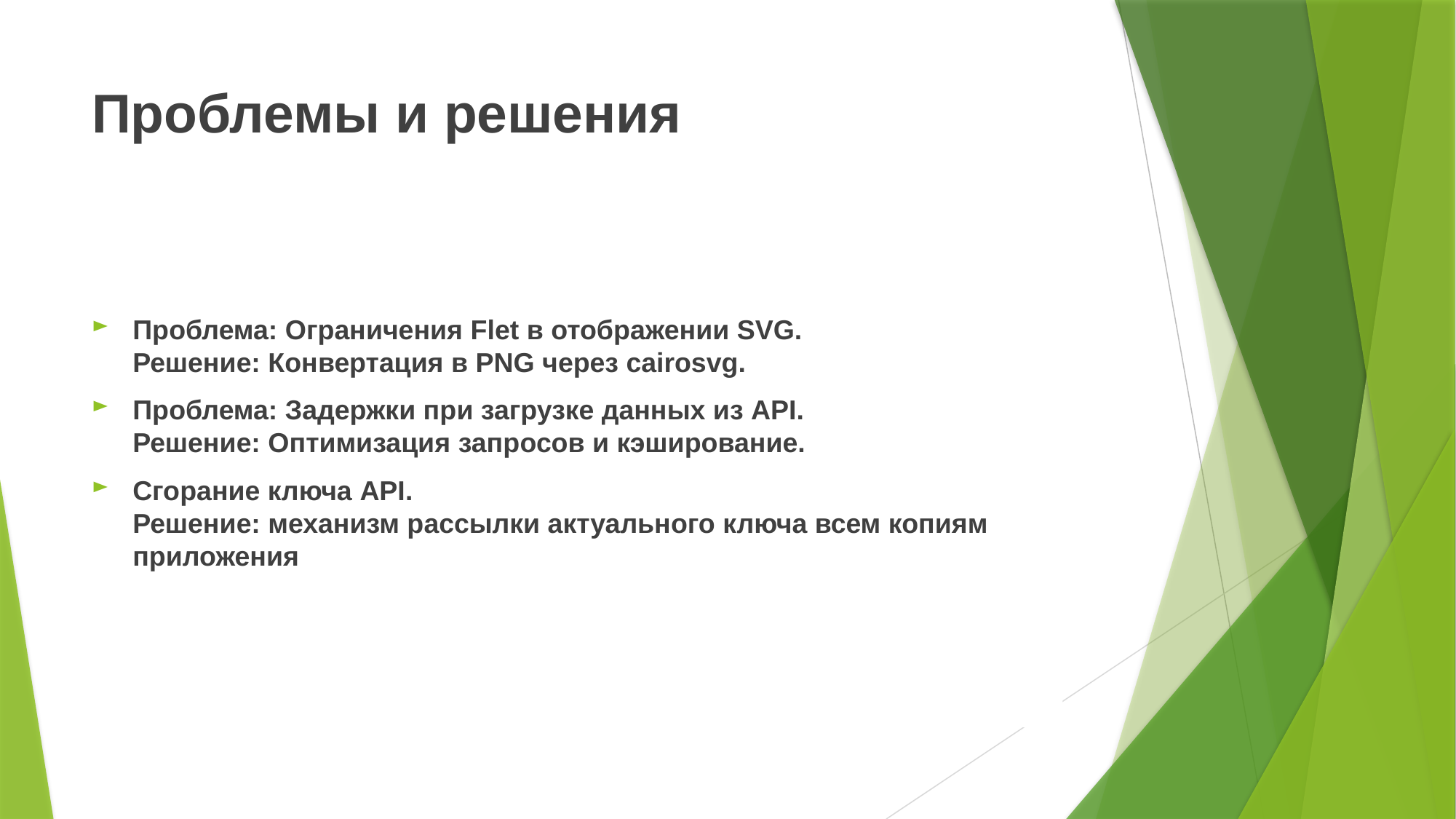

# Проблемы и решения

Проблема: Ограничения Flet в отображении SVG.
Решение: Конвертация в PNG через cairosvg.
Проблема: Задержки при загрузке данных из API.
Решение: Оптимизация запросов и кэширование.
Сгорание ключа API.
Решение: механизм рассылки актуального ключа всем копиям приложения